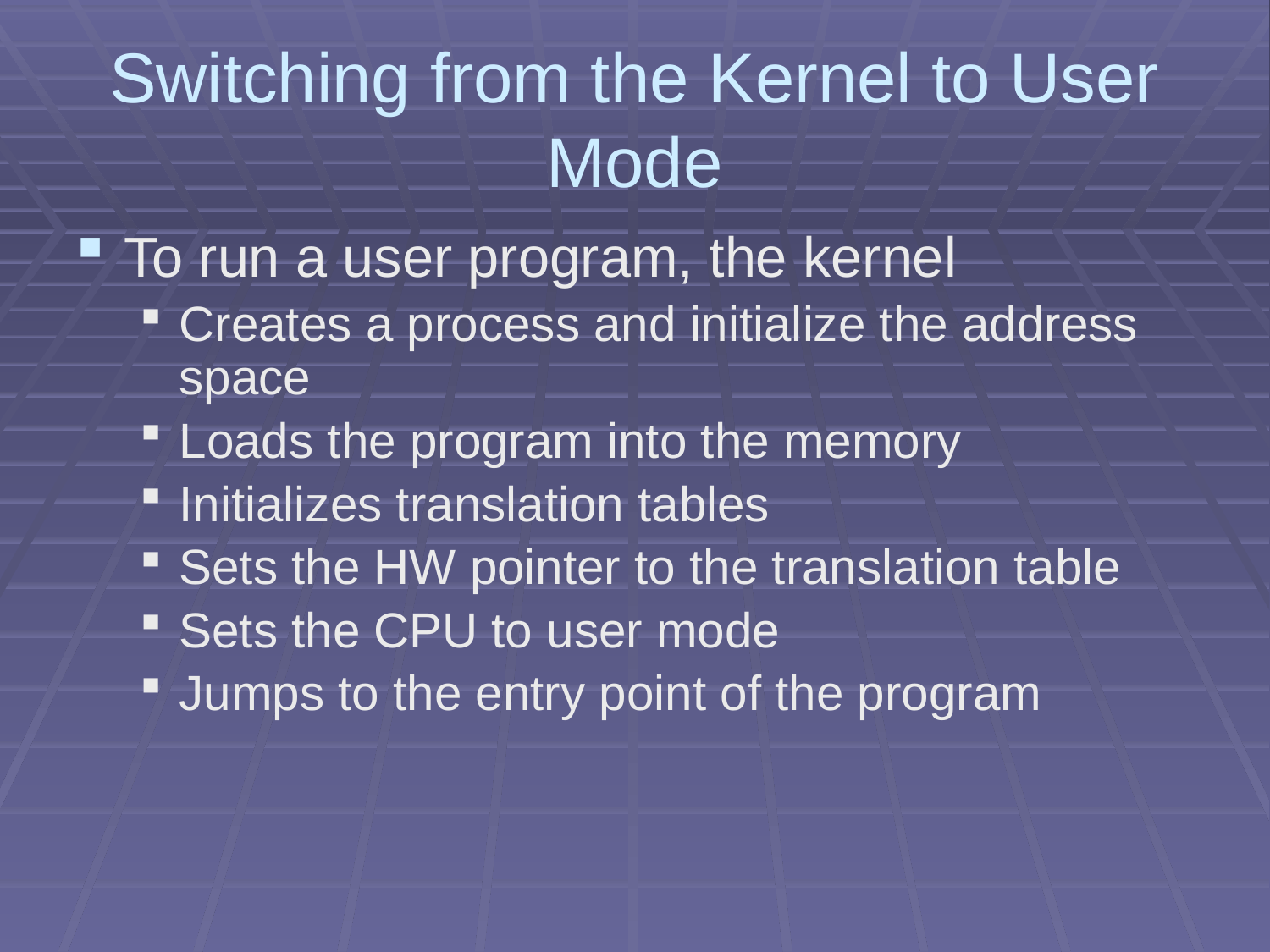

# Switching from the Kernel to User Mode
To run a user program, the kernel
Creates a process and initialize the address space
Loads the program into the memory
Initializes translation tables
Sets the HW pointer to the translation table
Sets the CPU to user mode
Jumps to the entry point of the program